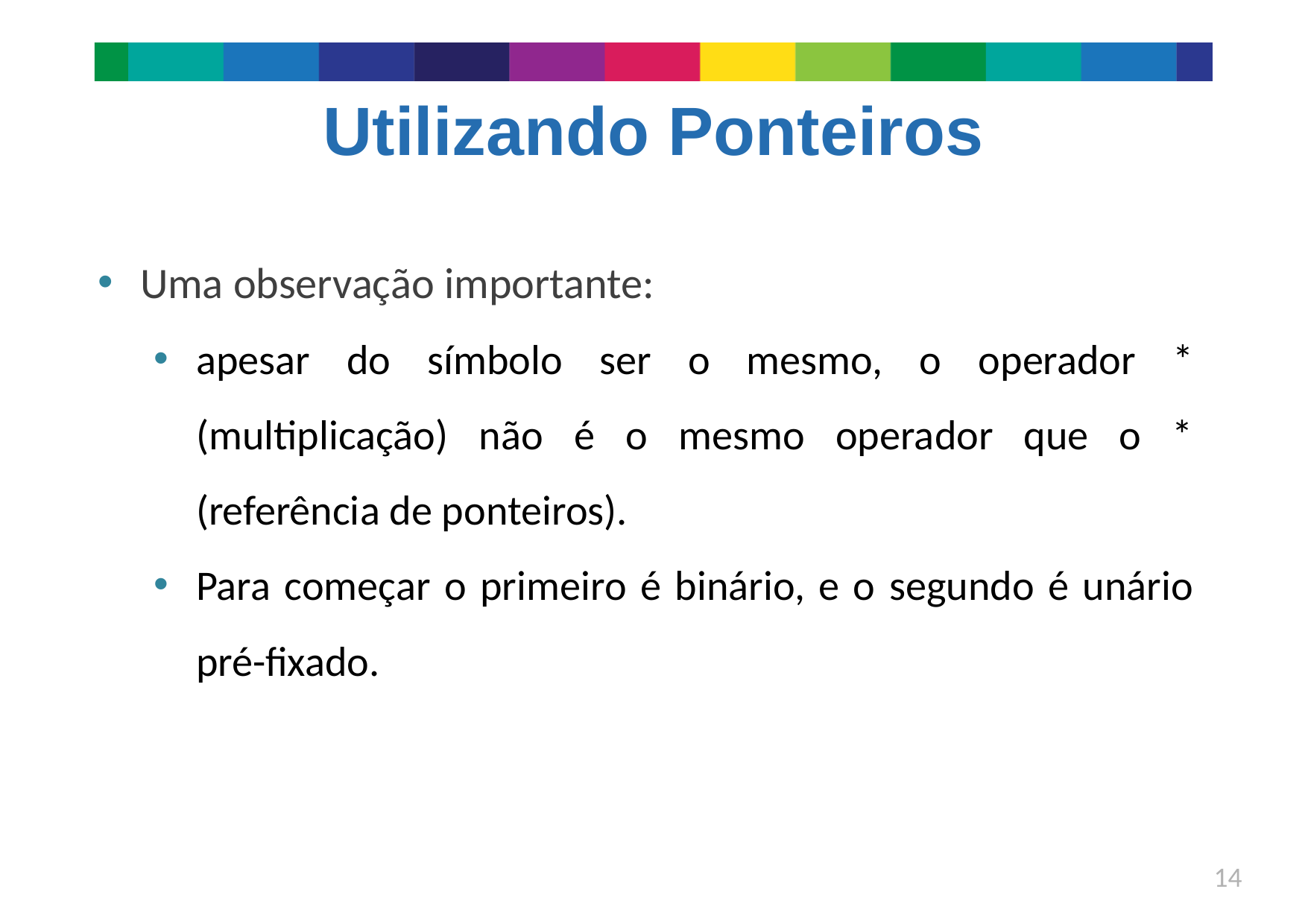

# Utilizando Ponteiros
Uma observação importante:
apesar do símbolo ser o mesmo, o operador * (multiplicação) não é o mesmo operador que o * (referência de ponteiros).
Para começar o primeiro é binário, e o segundo é unário pré-fixado.

14